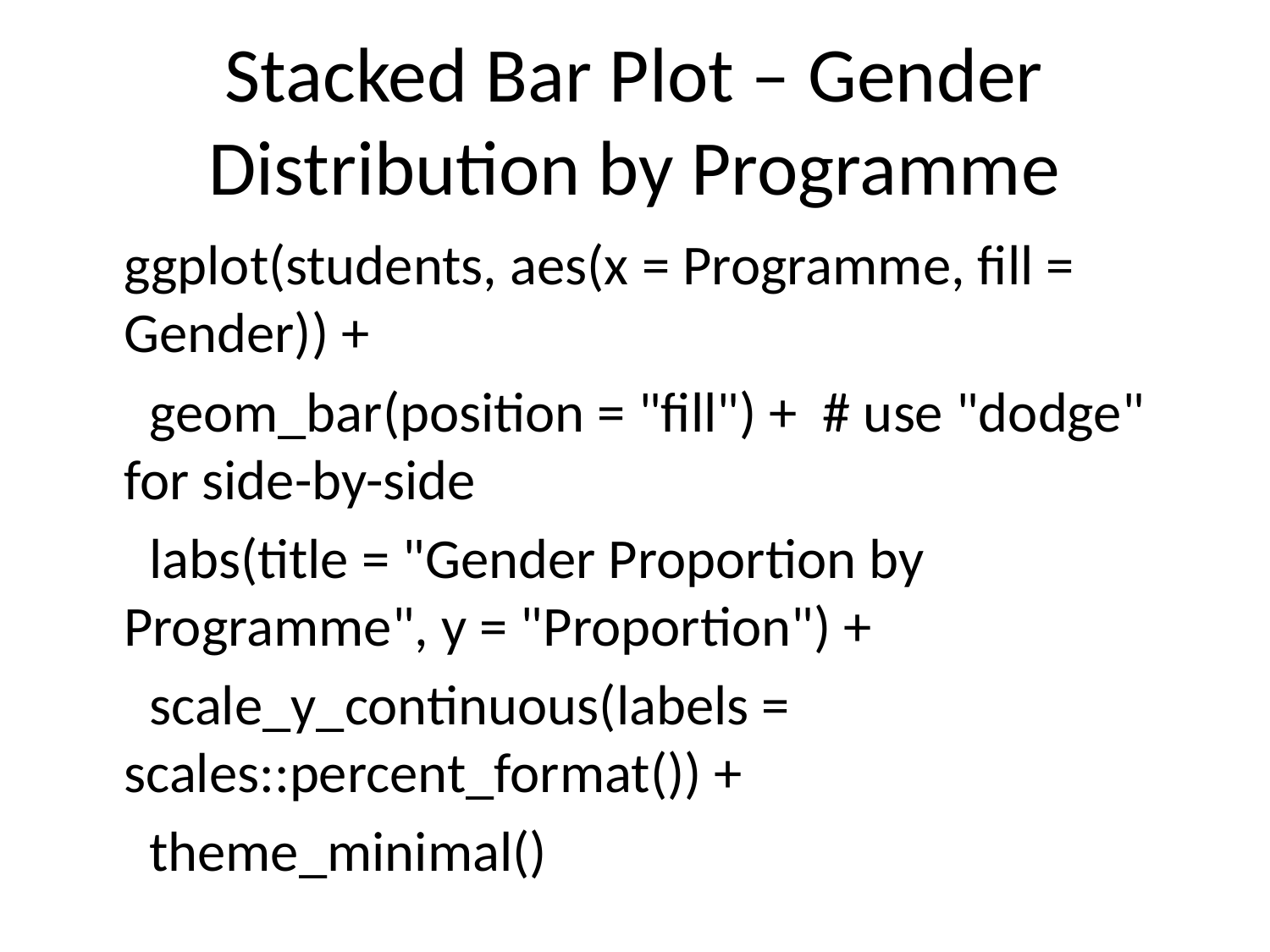

# Stacked Bar Plot – Gender Distribution by Programme
ggplot(students, aes(x = Programme, fill = Gender)) +
  geom_bar(position = "fill") +  # use "dodge" for side-by-side
  labs(title = "Gender Proportion by Programme", y = "Proportion") +
  scale_y_continuous(labels = scales::percent_format()) +
  theme_minimal()